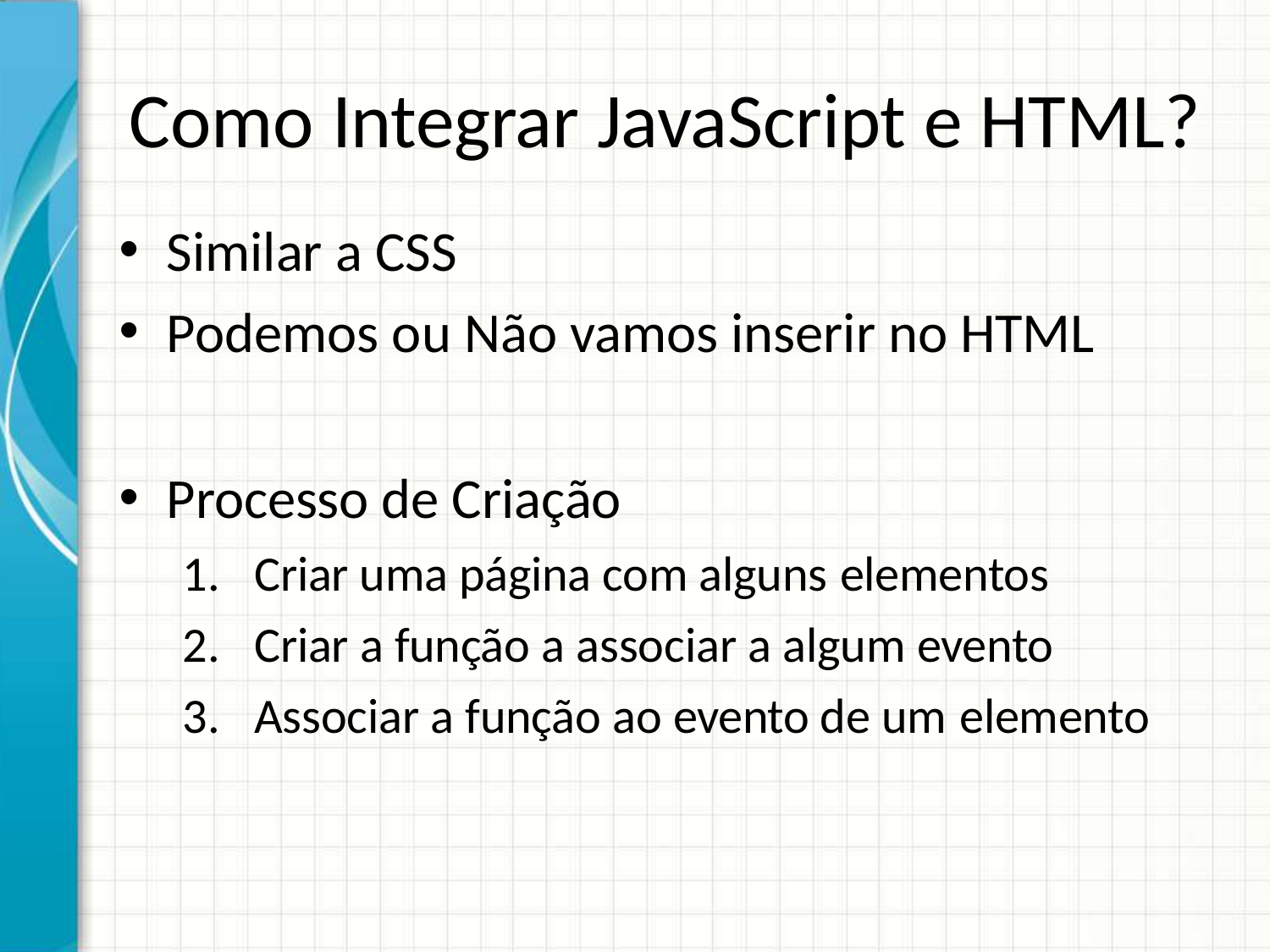

# Como Integrar JavaScript e HTML?
Similar a CSS
Podemos ou Não vamos inserir no HTML

Processo de Criação
Criar uma página com alguns elementos
Criar a função a associar a algum evento
Associar a função ao evento de um elemento